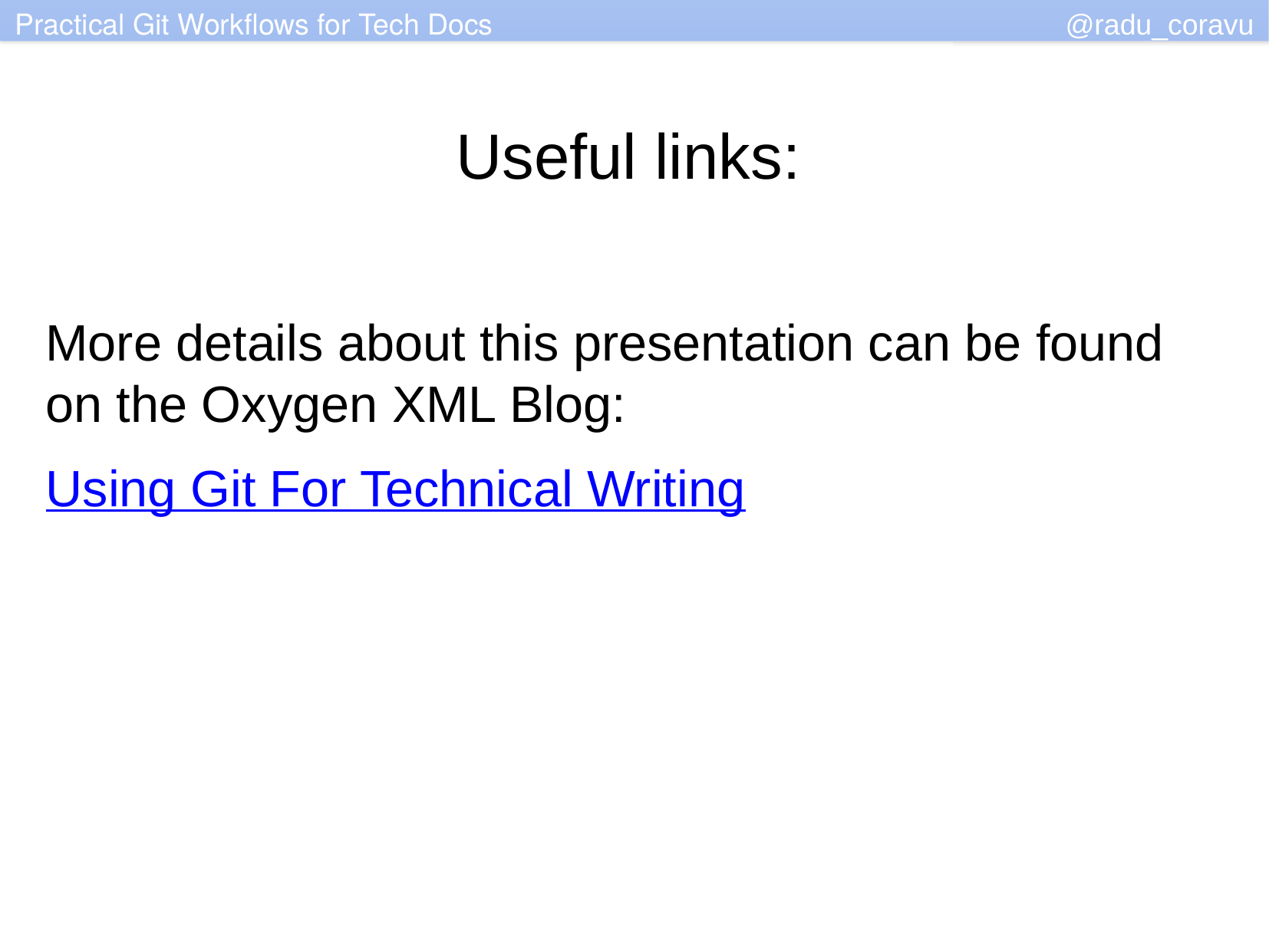

Useful links:

More details about this presentation can be found on the Oxygen XML Blog:
Using Git For Technical Writing